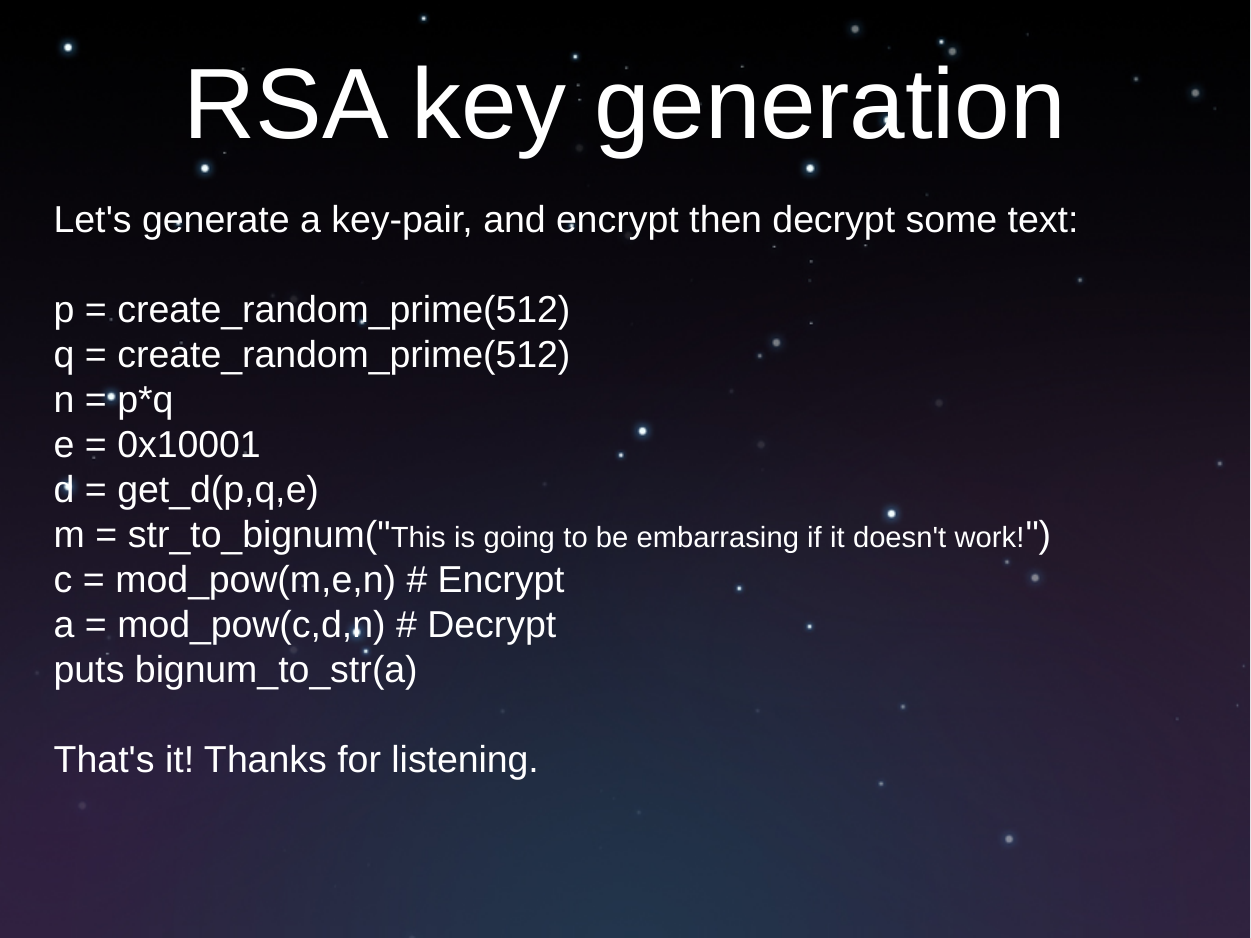

# RSA key generation
Let's generate a key-pair, and encrypt then decrypt some text:

p = create_random_prime(512)
q = create_random_prime(512)
n = p*q
e = 0x10001
d = get_d(p,q,e)
m = str_to_bignum("This is going to be embarrasing if it doesn't work!")
c = mod_pow(m,e,n) # Encrypt
a = mod_pow(c,d,n) # Decrypt
puts bignum_to_str(a)

That's it! Thanks for listening.